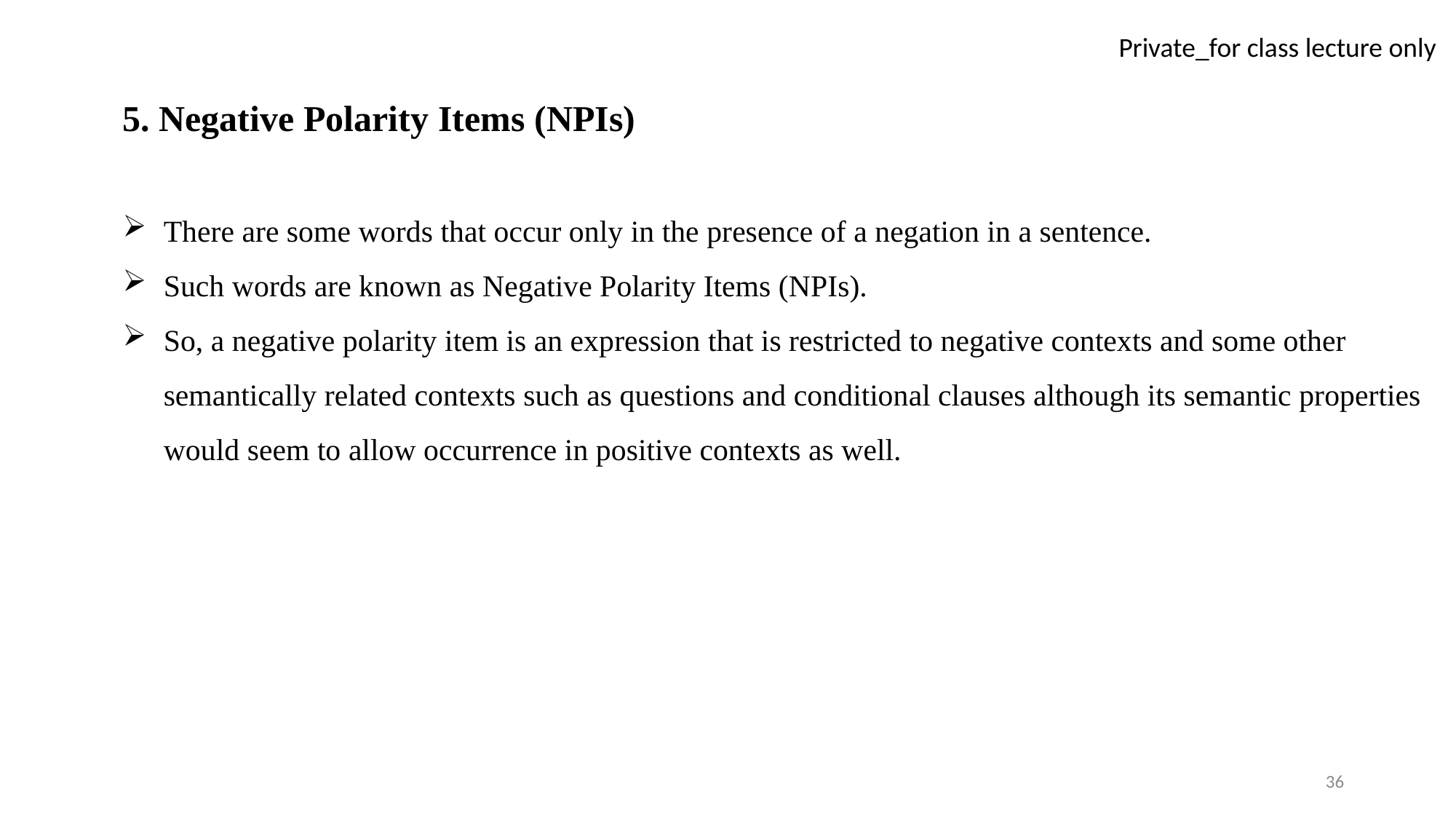

5. Negative Polarity Items (NPIs)

There are some words that occur only in the presence of a negation in a sentence.
Such words are known as Negative Polarity Items (NPIs).
So, a negative polarity item is an expression that is restricted to negative contexts and some other semantically related contexts such as questions and conditional clauses although its semantic properties would seem to allow occurrence in positive contexts as well.

36